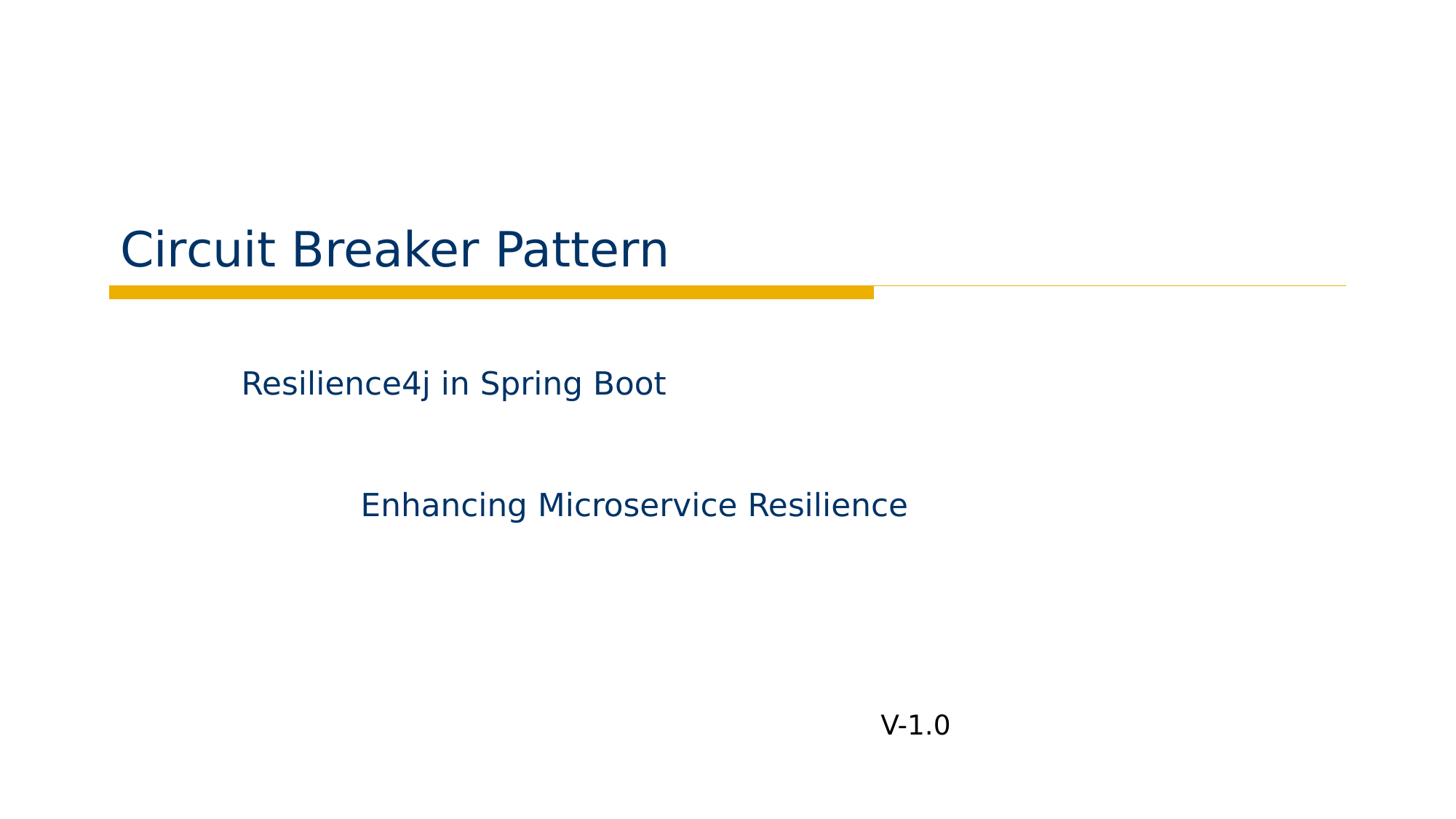

# Circuit Breaker Pattern
Resilience4j in Spring Boot

	 Enhancing Microservice Resilience
V-1.0